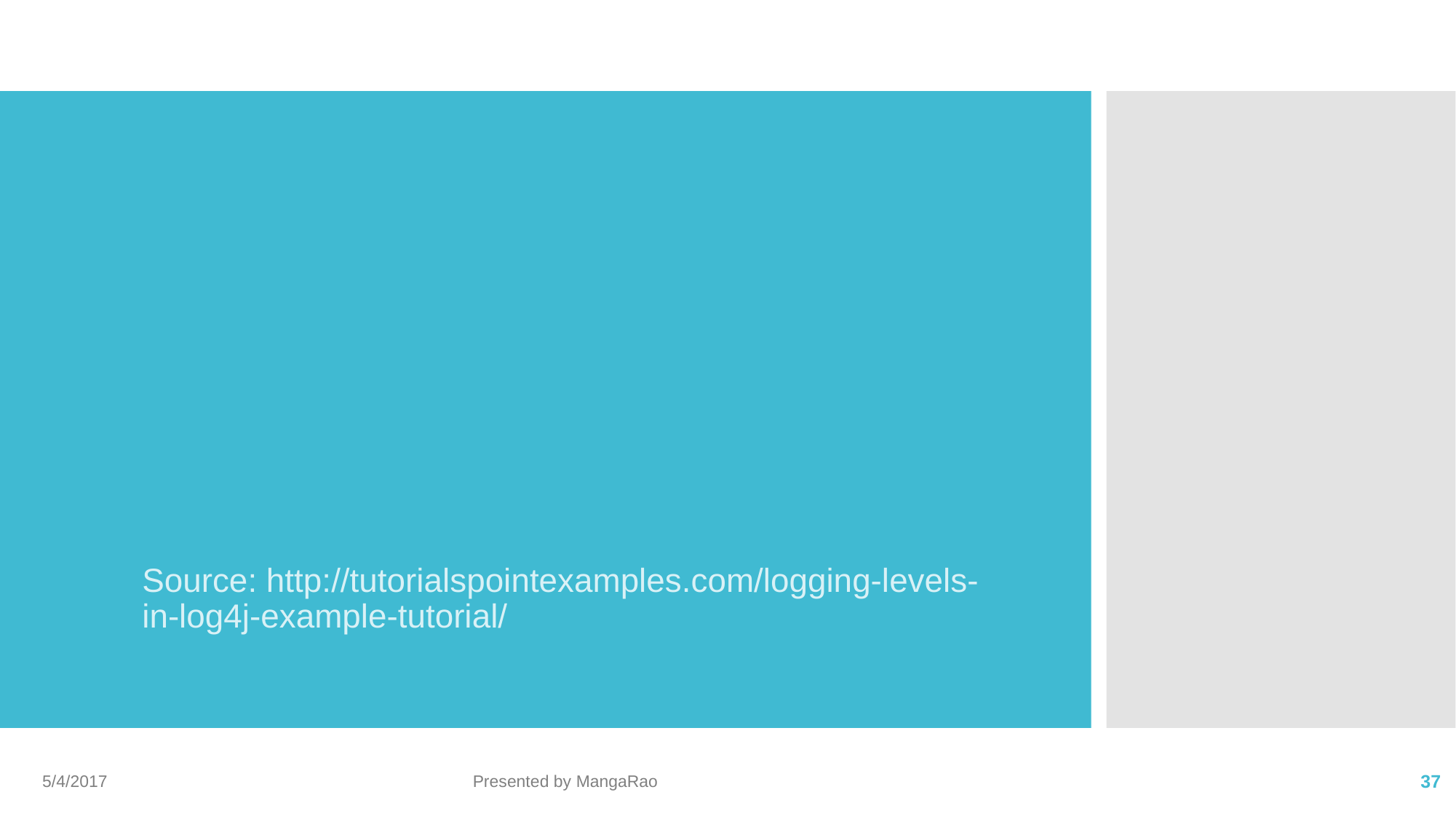

#
Source: http://tutorialspointexamples.com/logging-levels-in-log4j-example-tutorial/
5/4/2017
Presented by MangaRao
37